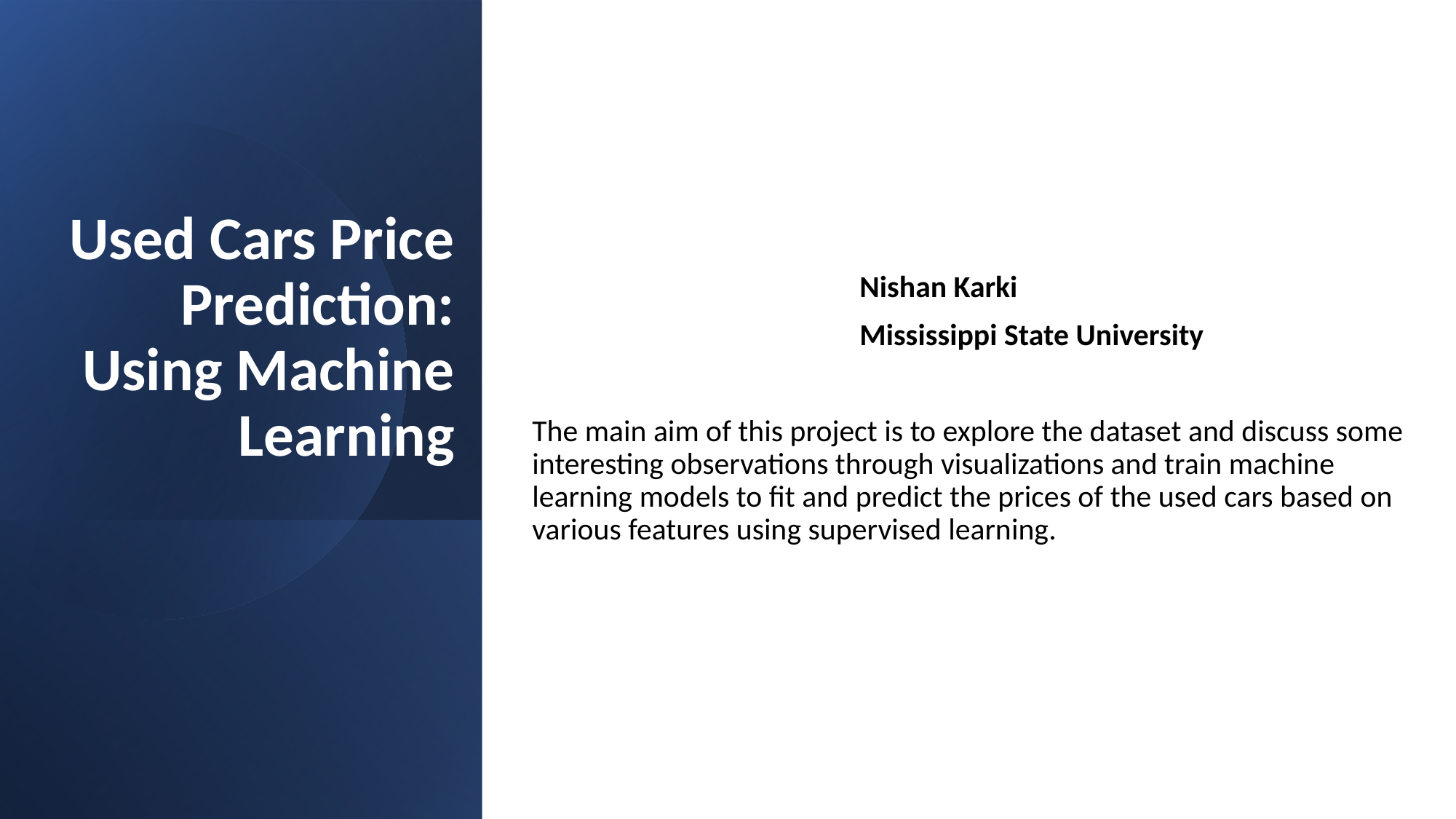

# Used Cars Price Prediction: Using Machine Learning
			Nishan Karki
			Mississippi State University

The main aim of this project is to explore the dataset and discuss some interesting observations through visualizations and train machine learning models to fit and predict the prices of the used cars based on various features using supervised learning.